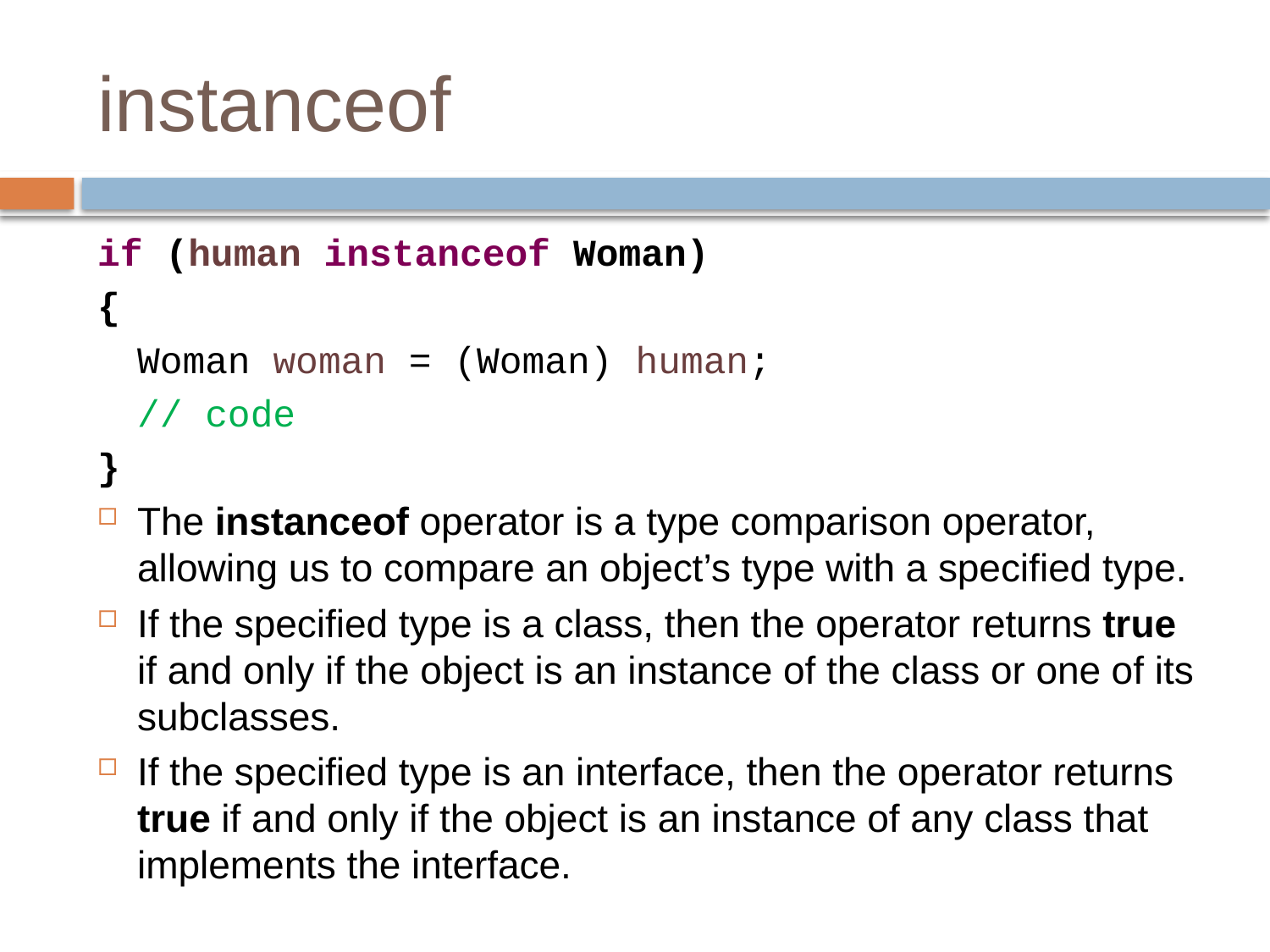

# instanceof
if (human instanceof Woman)
{
		Woman woman = (Woman) human;
		// code
}
The instanceof operator is a type comparison operator, allowing us to compare an object’s type with a specified type.
If the specified type is a class, then the operator returns true if and only if the object is an instance of the class or one of its subclasses.
If the specified type is an interface, then the operator returns true if and only if the object is an instance of any class that implements the interface.